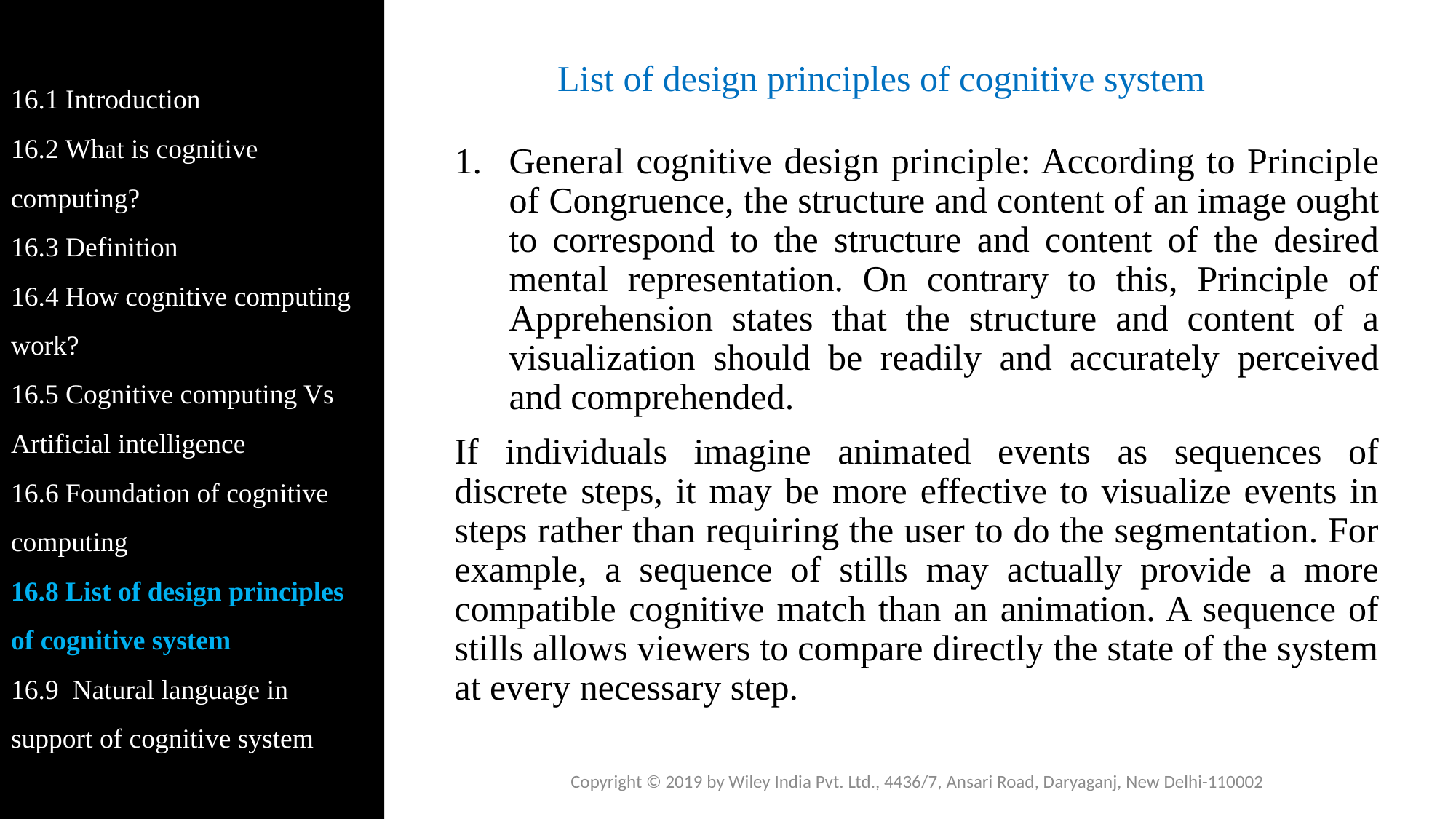

16.1 Introduction
16.2 What is cognitive computing?
16.3 Definition
16.4 How cognitive computing work?
16.5 Cognitive computing Vs Artificial intelligence
16.6 Foundation of cognitive computing
16.8 List of design principles of cognitive system
16.9  Natural language in support of cognitive system
# List of design principles of cognitive system
General cognitive design principle: According to Principle of Congruence, the structure and content of an image ought to correspond to the structure and content of the desired mental representation. On contrary to this, Principle of Apprehension states that the structure and content of a visualization should be readily and accurately perceived and comprehended.
If individuals imagine animated events as sequences of discrete steps, it may be more effective to visualize events in steps rather than requiring the user to do the segmentation. For example, a sequence of stills may actually provide a more compatible cognitive match than an animation. A sequence of stills allows viewers to compare directly the state of the system at every necessary step.

Copyright © 2019 by Wiley India Pvt. Ltd., 4436/7, Ansari Road, Daryaganj, New Delhi-110002